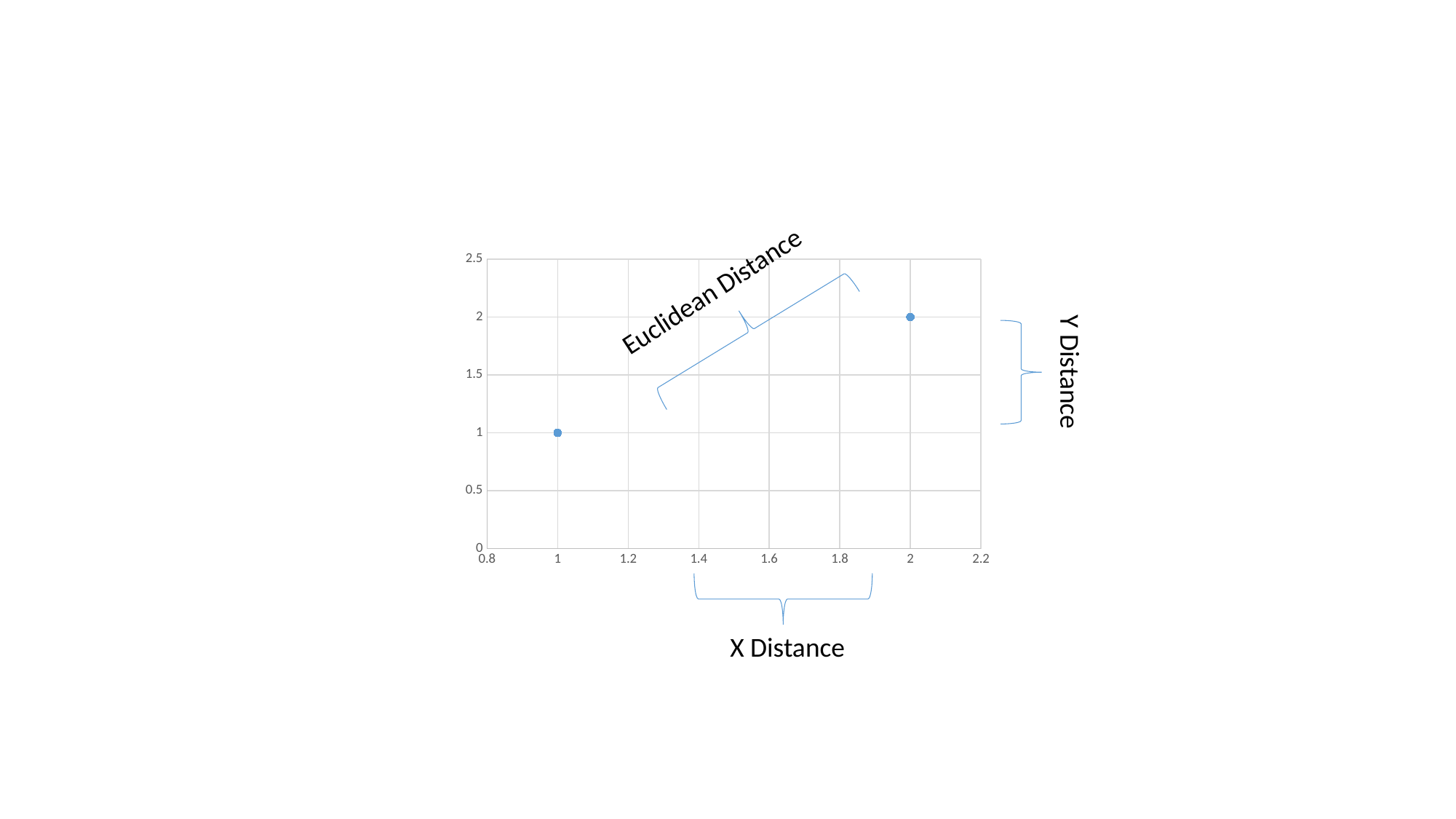

### Chart

| Category |  |
|---|---|
Euclidean Distance

Y Distance

X Distance